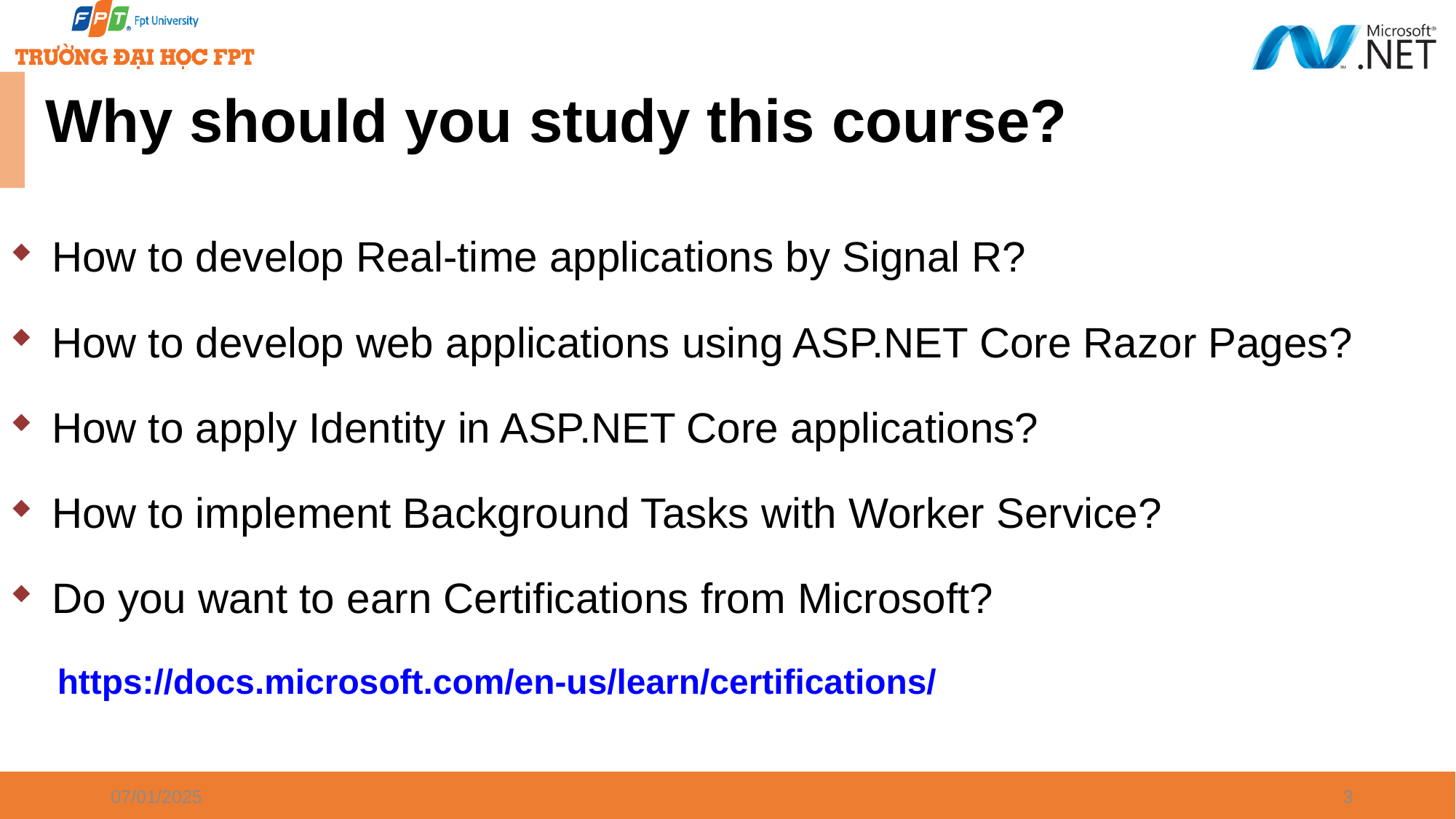

# Why should you study this course?
How to develop Real-time applications by Signal R?
How to develop web applications using ASP.NET Core Razor Pages?
How to apply Identity in ASP.NET Core applications?
How to implement Background Tasks with Worker Service?
Do you want to earn Certifications from Microsoft?
https://docs.microsoft.com/en-us/learn/certifications/
07/01/2025
3